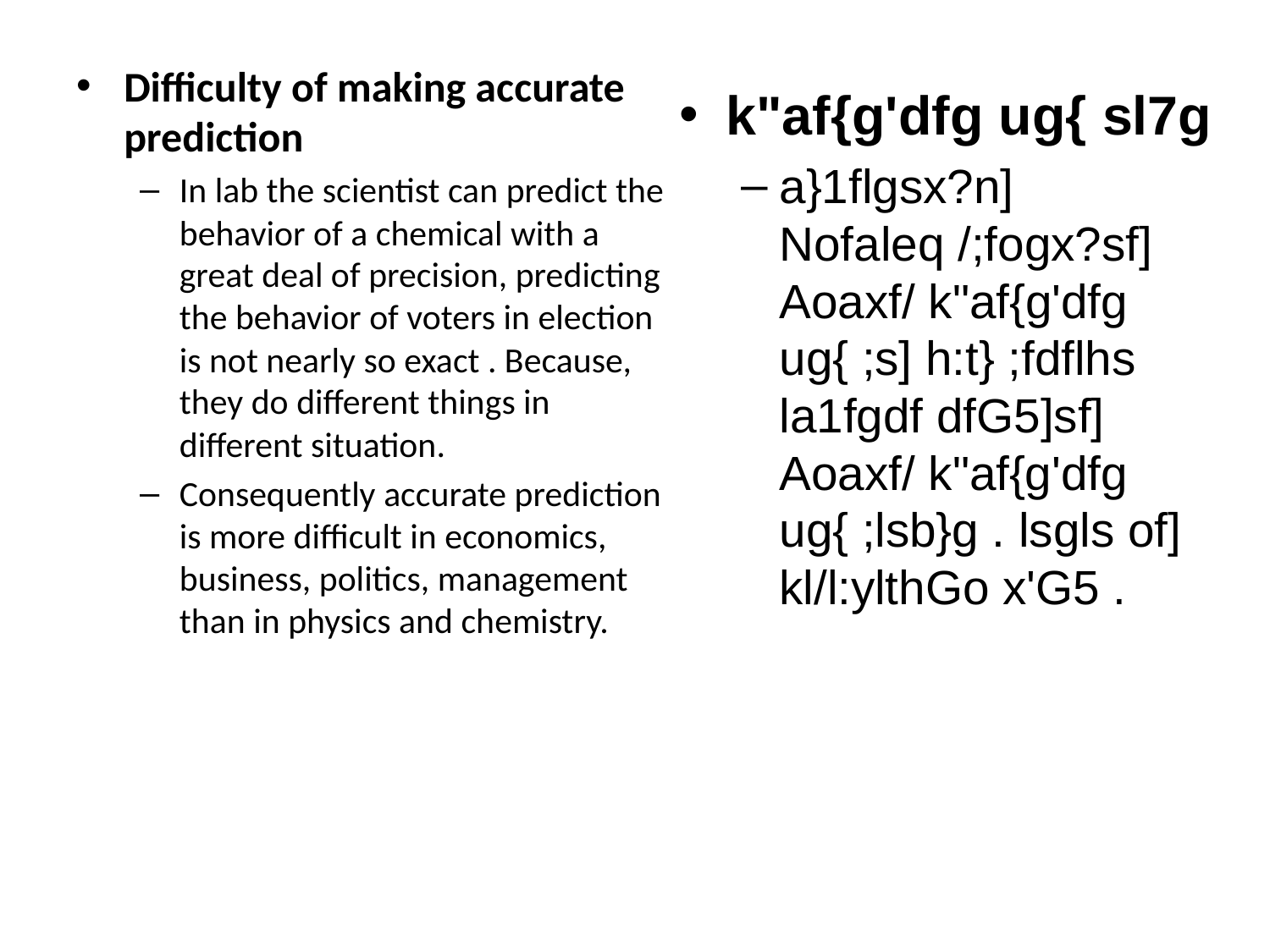

Difficulty of making accurate prediction
In lab the scientist can predict the behavior of a chemical with a great deal of precision, predicting the behavior of voters in election is not nearly so exact . Because, they do different things in different situation.
Consequently accurate prediction is more difficult in economics, business, politics, management than in physics and chemistry.
k"af{g'dfg ug{ sl7g
a}1flgsx?n] Nofaleq /;fogx?sf] Aoaxf/ k"af{g'dfg ug{ ;s] h:t} ;fdflhs la1fgdf dfG5]sf] Aoaxf/ k"af{g'dfg ug{ ;lsb}g . lsgls of] kl/l:ylthGo x'G5 .